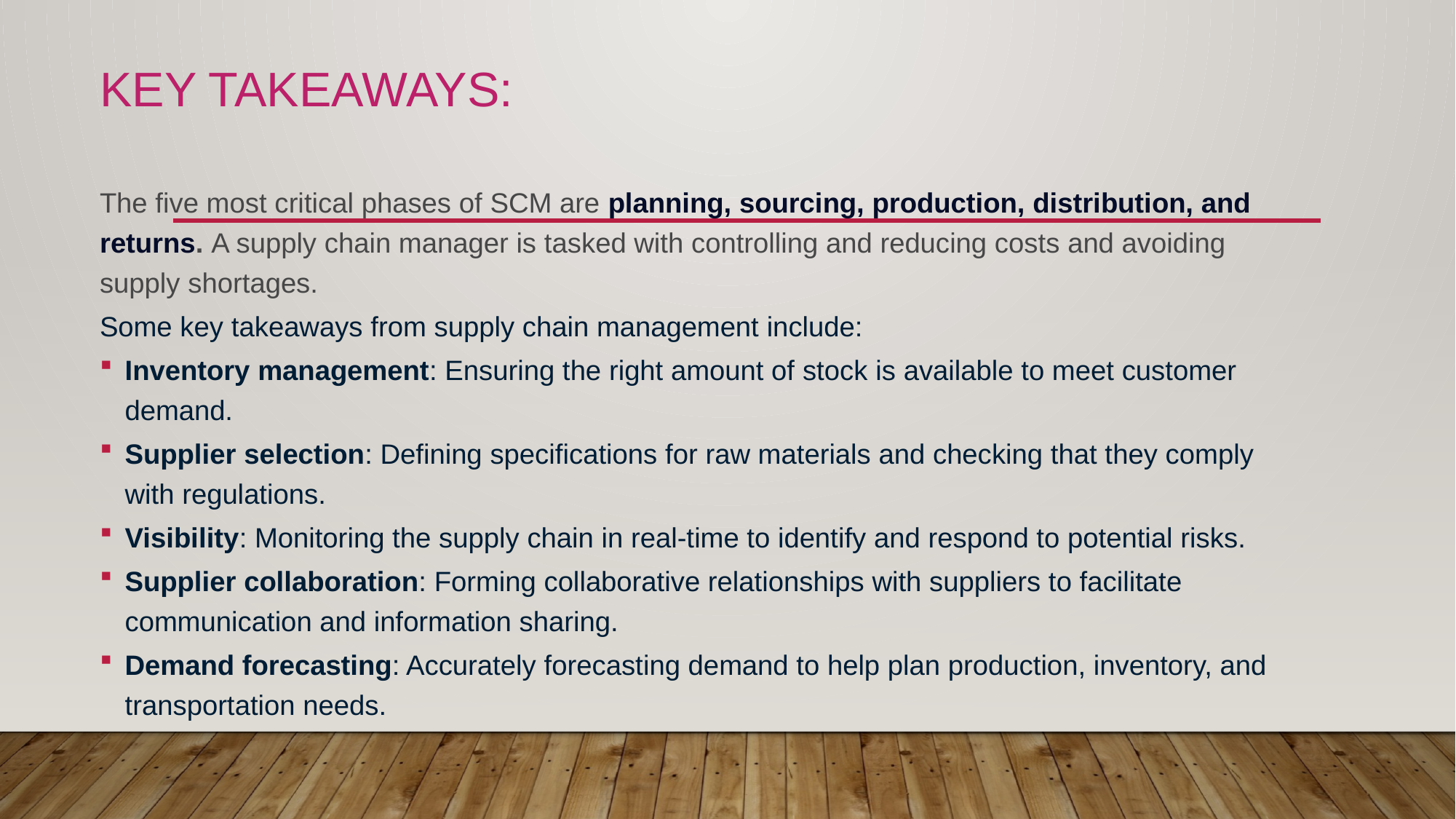

# Key Takeaways:
The five most critical phases of SCM are planning, sourcing, production, distribution, and returns. A supply chain manager is tasked with controlling and reducing costs and avoiding supply shortages.
Some key takeaways from supply chain management include:
Inventory management: Ensuring the right amount of stock is available to meet customer demand.
Supplier selection: Defining specifications for raw materials and checking that they comply with regulations.
Visibility: Monitoring the supply chain in real-time to identify and respond to potential risks.
Supplier collaboration: Forming collaborative relationships with suppliers to facilitate communication and information sharing.
Demand forecasting: Accurately forecasting demand to help plan production, inventory, and transportation needs.